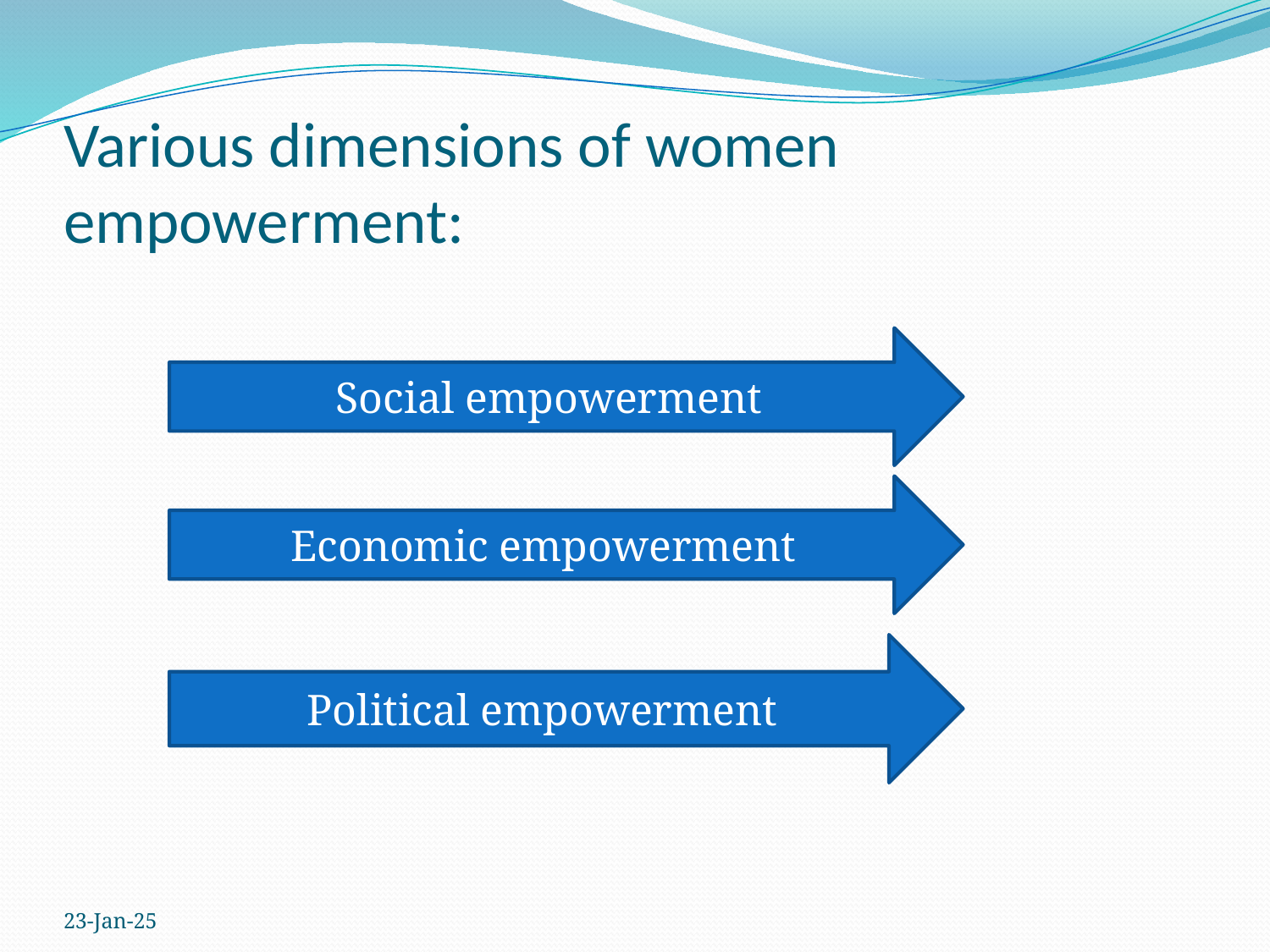

# Various dimensions of women empowerment:

Social empowerment
Economic empowerment
Political empowerment
23-Jan-25